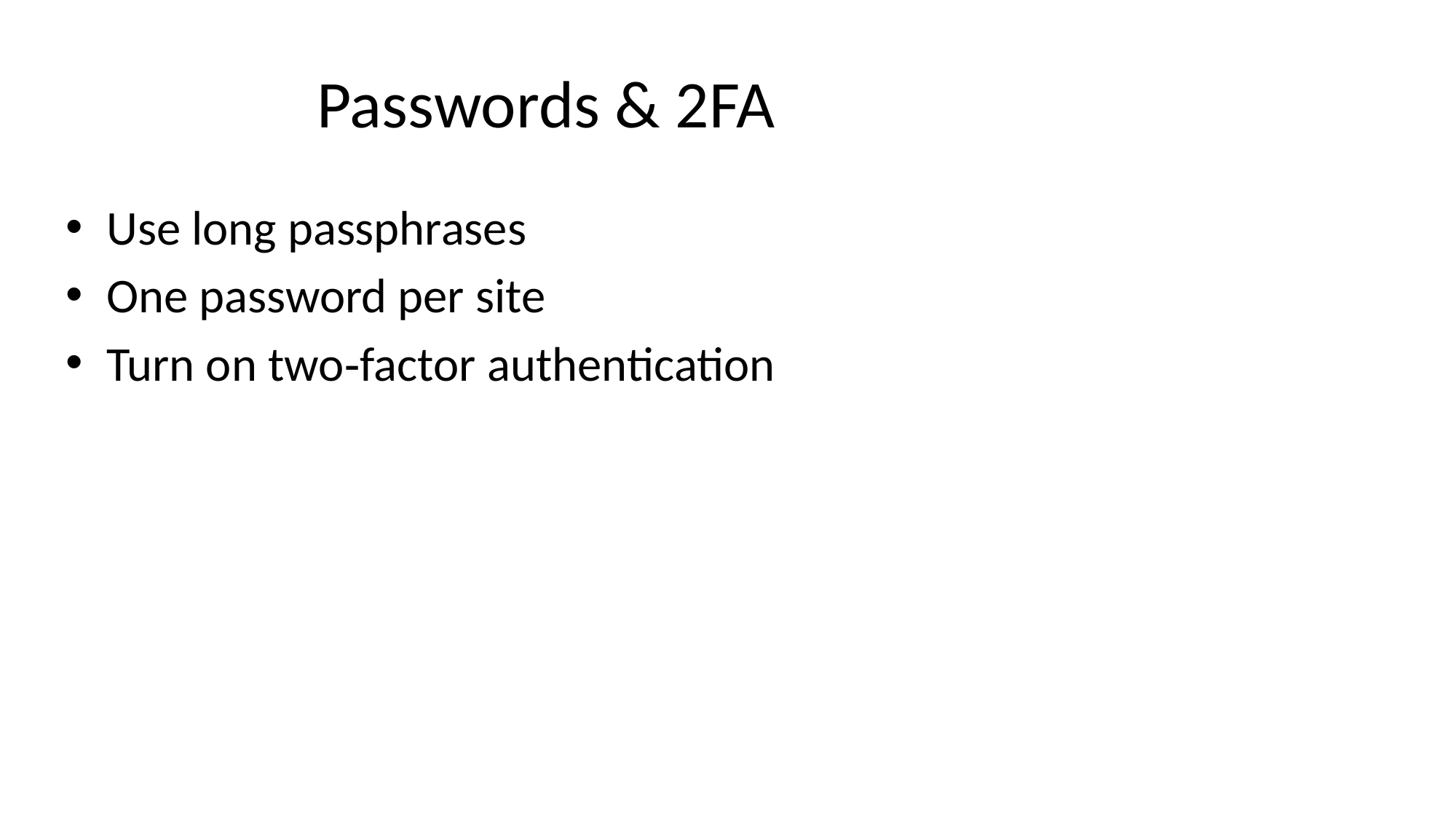

# Passwords & 2FA
Use long passphrases
One password per site
Turn on two‑factor authentication